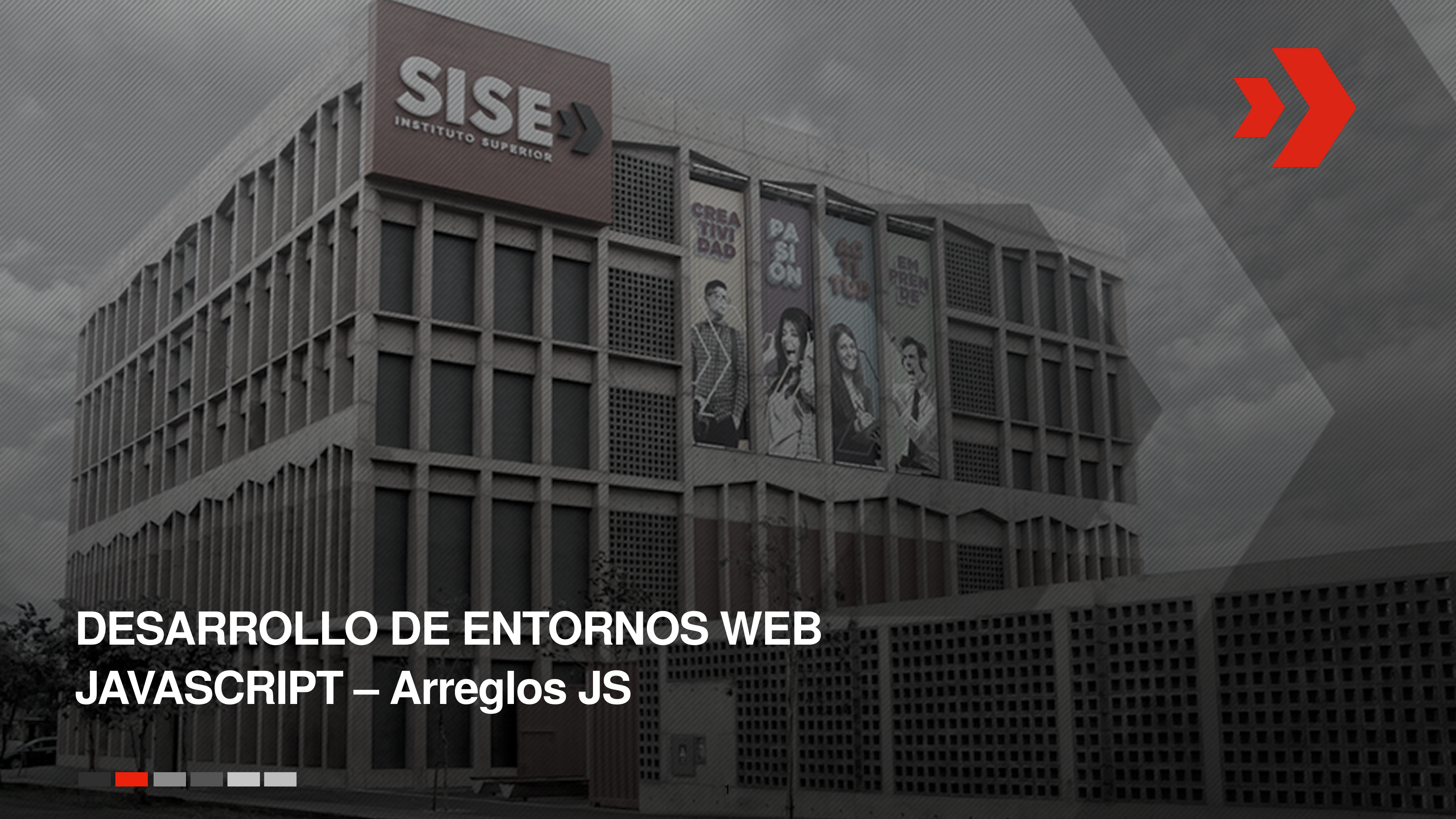

# DESARROLLO DE ENTORNOS WEB
JAVASCRIPT – Arreglos JS
1